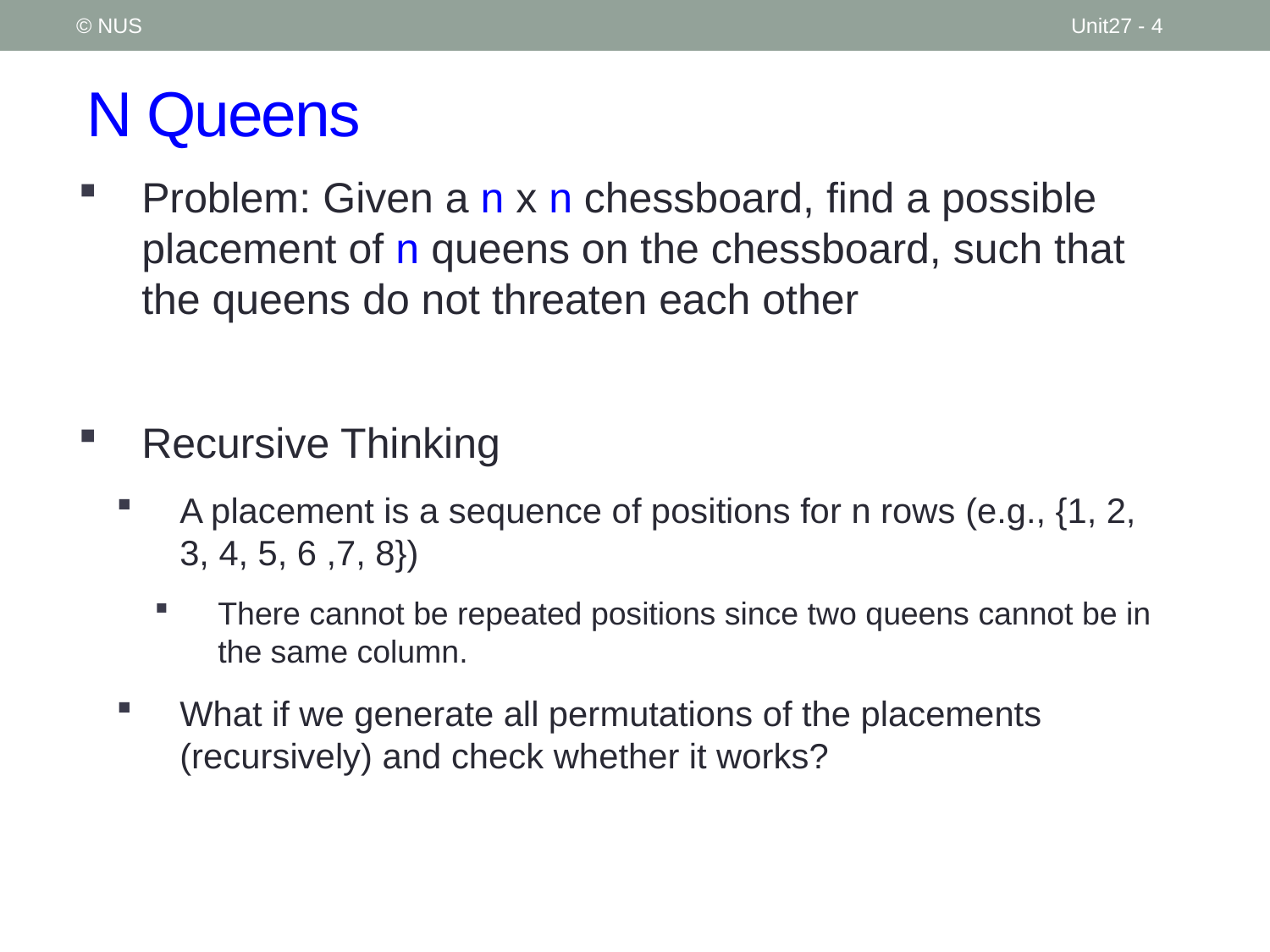

© NUS
Unit27 - 4
# N Queens
Problem: Given a n x n chessboard, find a possible placement of n queens on the chessboard, such that the queens do not threaten each other

Recursive Thinking
A placement is a sequence of positions for n rows (e.g., {1, 2, 3, 4, 5, 6 ,7, 8})
There cannot be repeated positions since two queens cannot be in the same column.
What if we generate all permutations of the placements (recursively) and check whether it works?